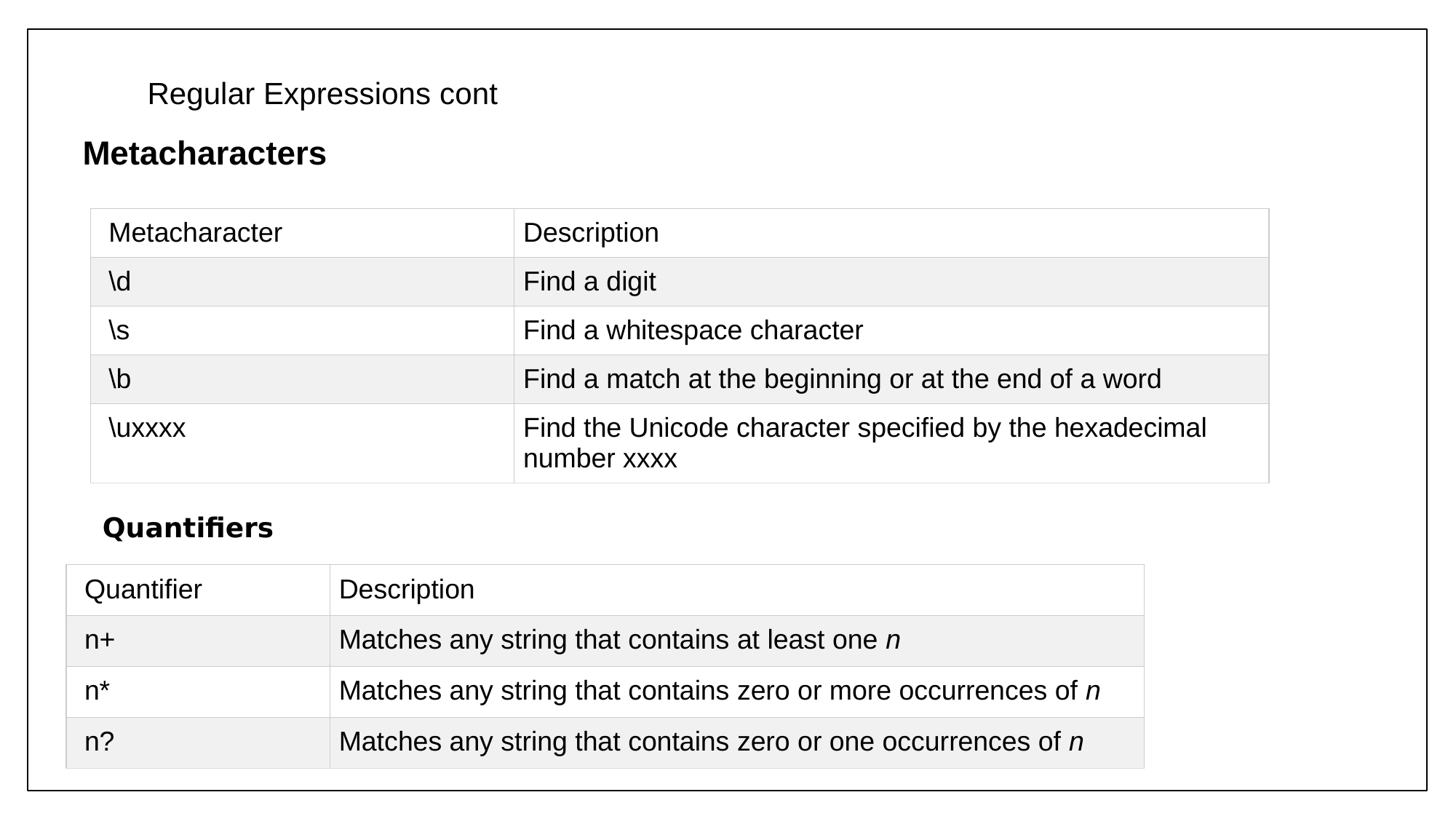

# Regular Expressions cont
Metacharacters

| Metacharacter | Description |
| --- | --- |
| \d | Find a digit |
| \s | Find a whitespace character |
| \b | Find a match at the beginning or at the end of a word |
| \uxxxx | Find the Unicode character specified by the hexadecimal number xxxx |
Quantifiers
| Quantifier | Description |
| --- | --- |
| n+ | Matches any string that contains at least one n |
| n\* | Matches any string that contains zero or more occurrences of n |
| n? | Matches any string that contains zero or one occurrences of n |